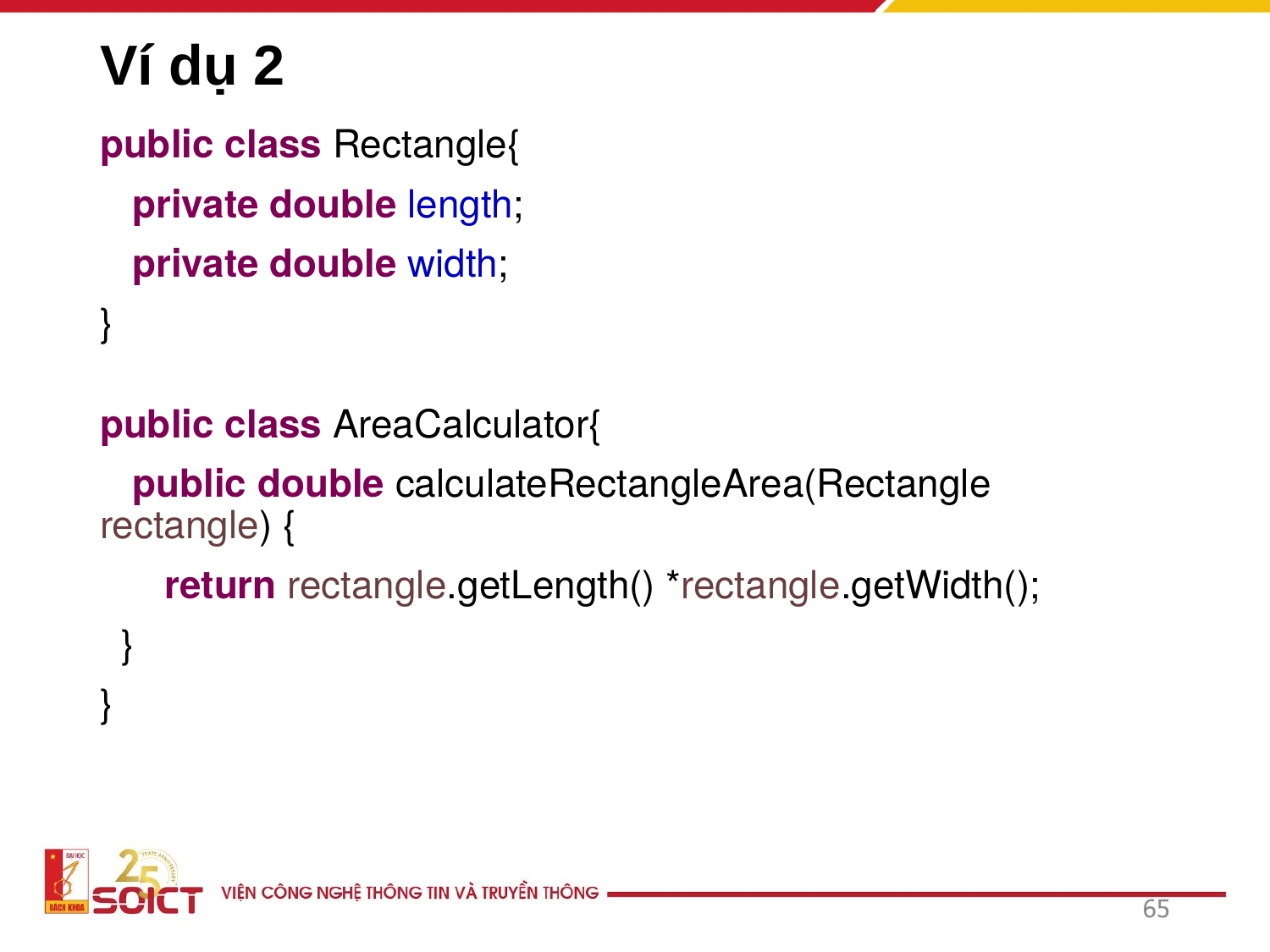

# Ví dụ 2
public class Rectangle{
   private double length;
   private double width;
}
public class AreaCalculator{
   public double calculateRectangleArea(Rectangle rectangle) {
      return rectangle.getLength() *rectangle.getWidth();
  }
}

65